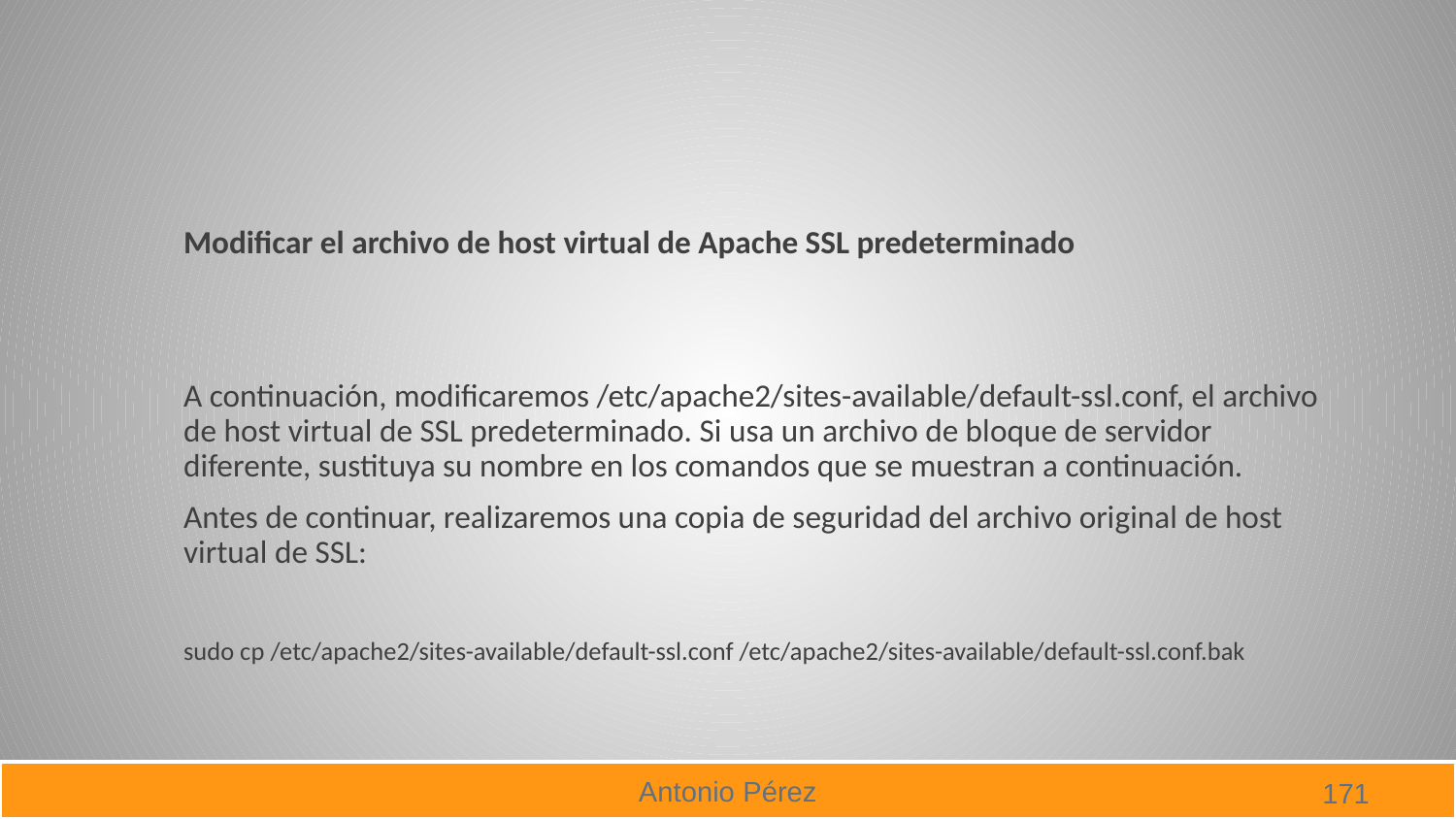

#
Modificar el archivo de host virtual de Apache SSL predeterminado

A continuación, modificaremos /etc/apache2/sites-available/default-ssl.conf, el archivo de host virtual de SSL predeterminado. Si usa un archivo de bloque de servidor diferente, sustituya su nombre en los comandos que se muestran a continuación.
Antes de continuar, realizaremos una copia de seguridad del archivo original de host virtual de SSL:

sudo cp /etc/apache2/sites-available/default-ssl.conf /etc/apache2/sites-available/default-ssl.conf.bak